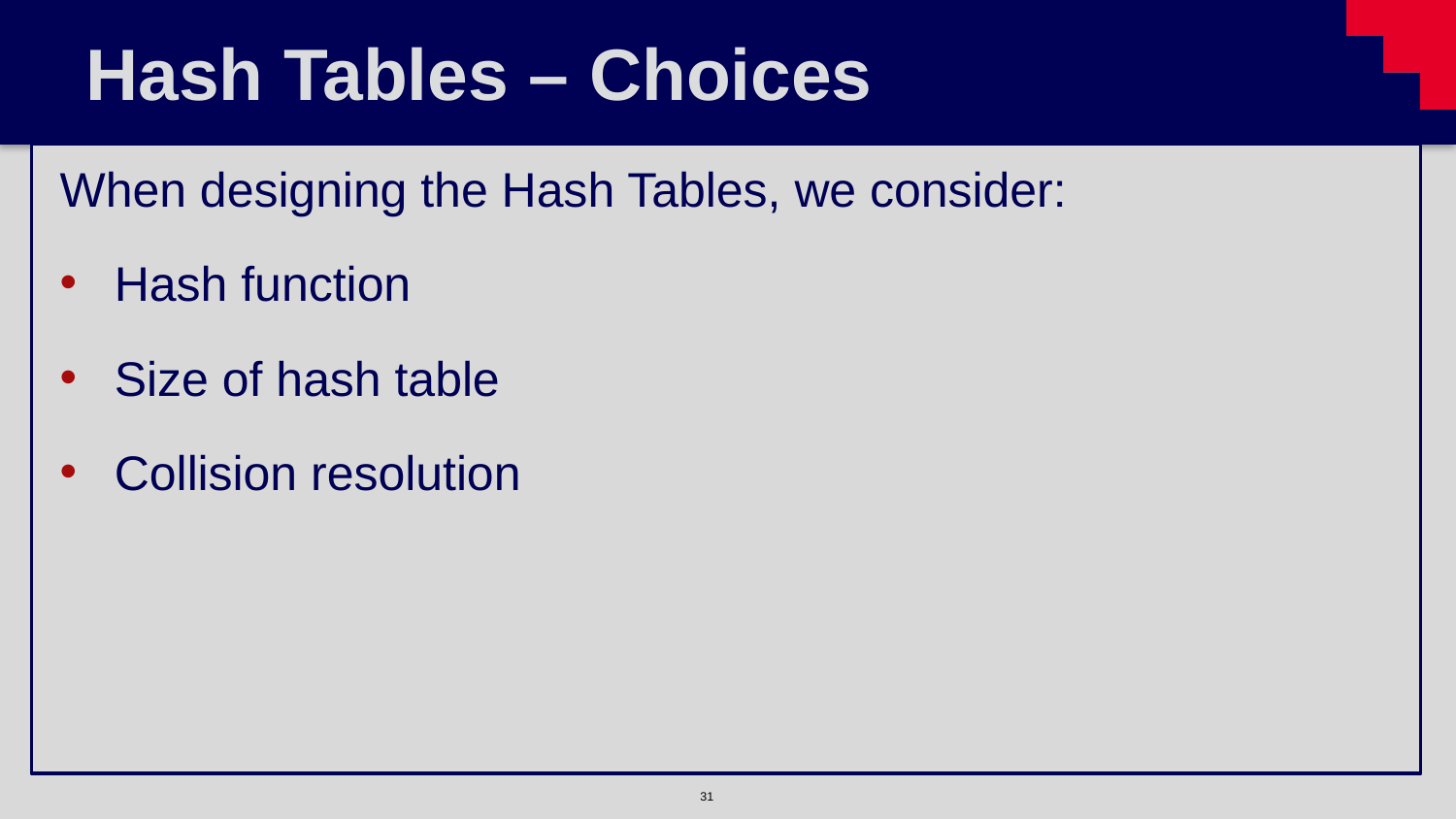

# Hash Tables – Choices
When designing the Hash Tables, we consider:
Hash function
Size of hash table
Collision resolution